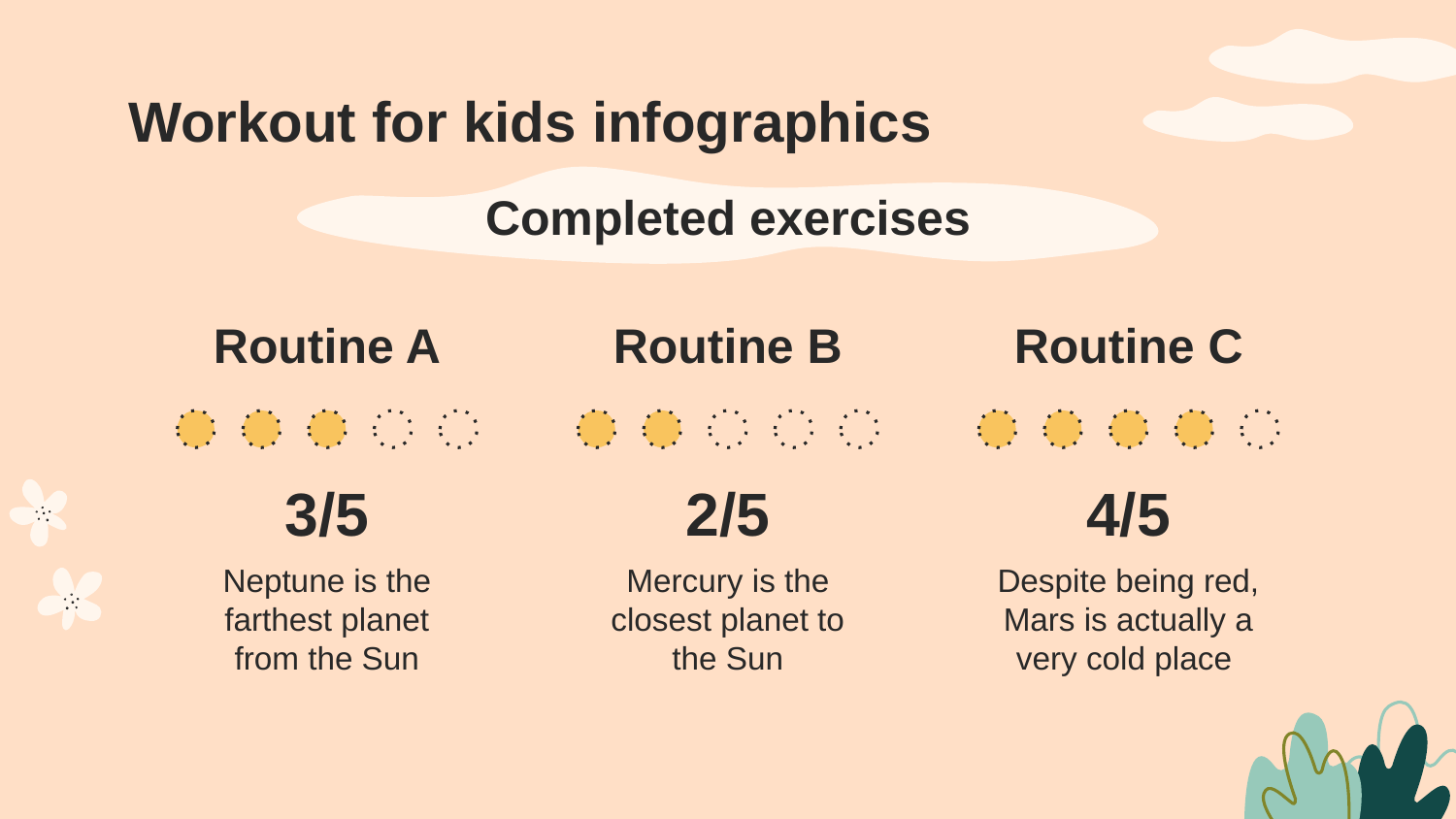

# Workout for kids infographics
Completed exercises
Routine A
3/5
Neptune is the farthest planet from the Sun
Routine B
2/5
Mercury is the closest planet to the Sun
Routine C
4/5
Despite being red, Mars is actually a very cold place